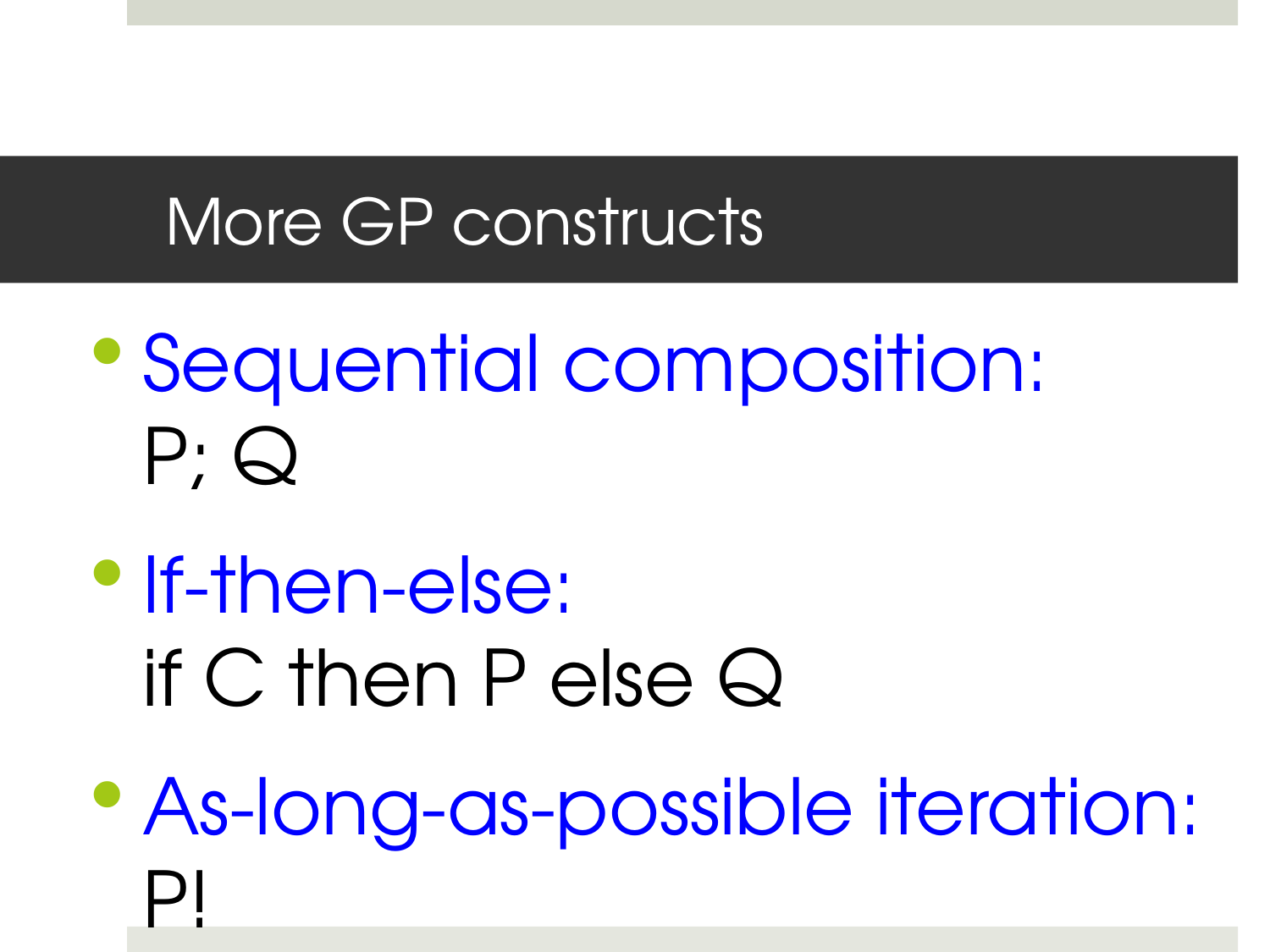

# More GP constructs
Sequential composition:        P; Q
If-then-else:                              if C then P else Q
As-long-as-possible iteration: P!